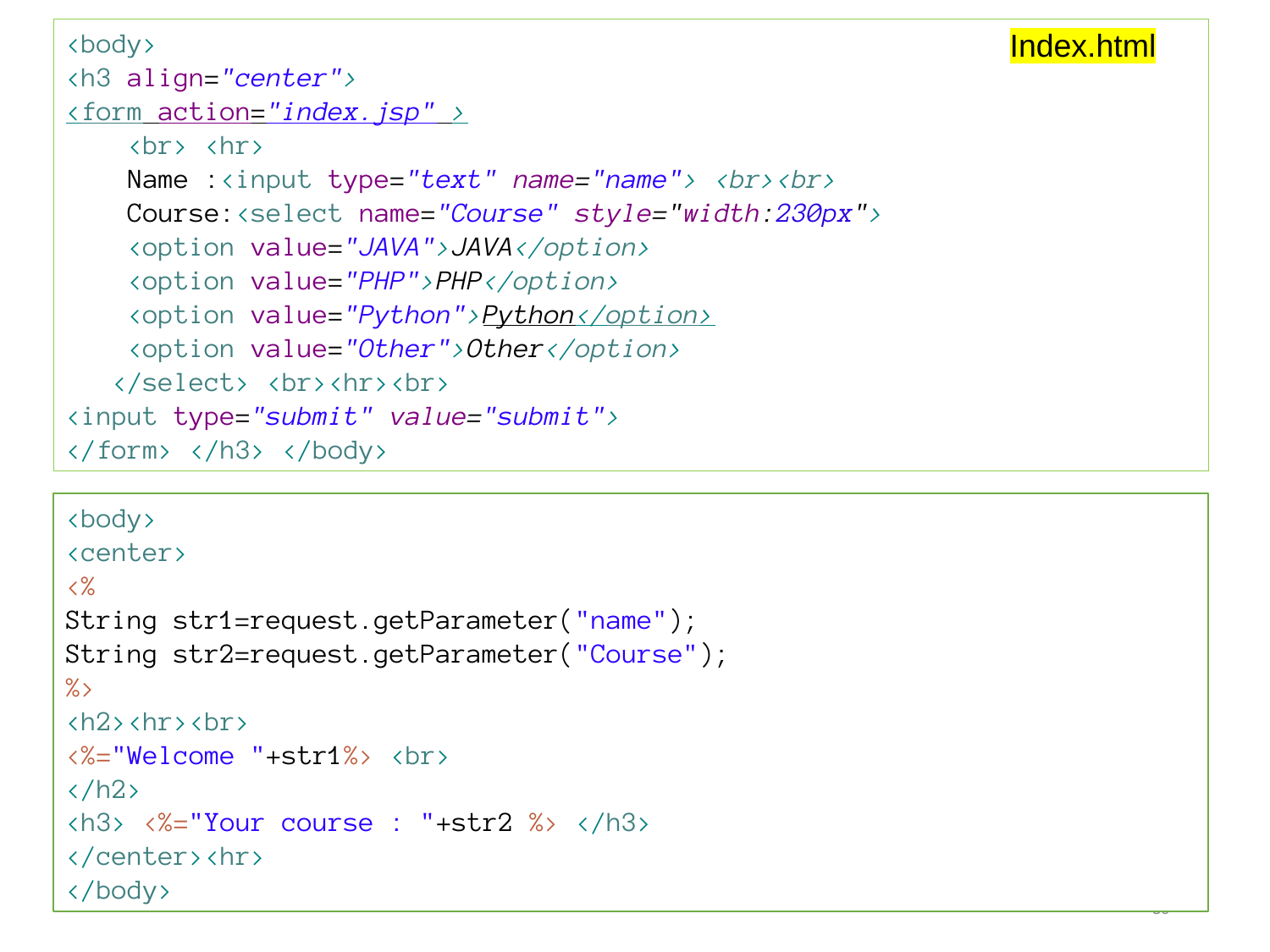

<body>
<h3 align="center">
<form action="index.jsp" >
    <br> <hr>
    Name :<input type="text" name="name"> <br><br>
    Course:<select name="Course" style="width:230px">
    <option value="JAVA">JAVA</option>
    <option value="PHP">PHP</option>
    <option value="Python">Python</option>
    <option value="Other">Other</option>
   </select> <br><hr><br>
<input type="submit" value="submit">
</form> </h3> </body>
Index.html
<body>
<center>
<%
String str1=request.getParameter("name");
String str2=request.getParameter("Course");
%>
<h2><hr><br>
<%="Welcome "+str1%> <br>
</h2>
<h3> <%="Your course : "+str2 %> </h3>
</center><hr>
</body>
index.jsp
30